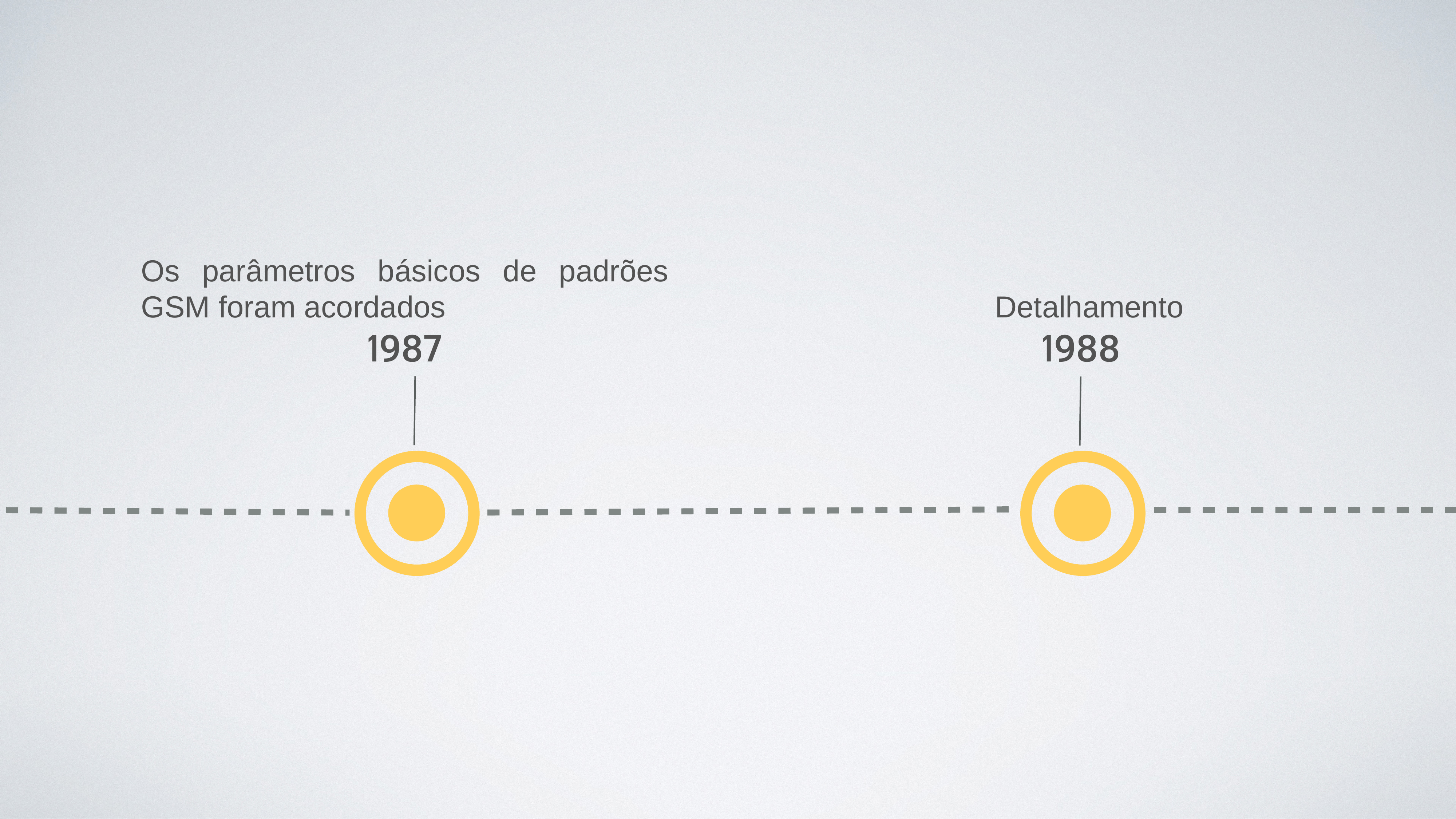

Os parâmetros básicos de padrões GSM foram acordados
1987
                     Detalhamento
1988